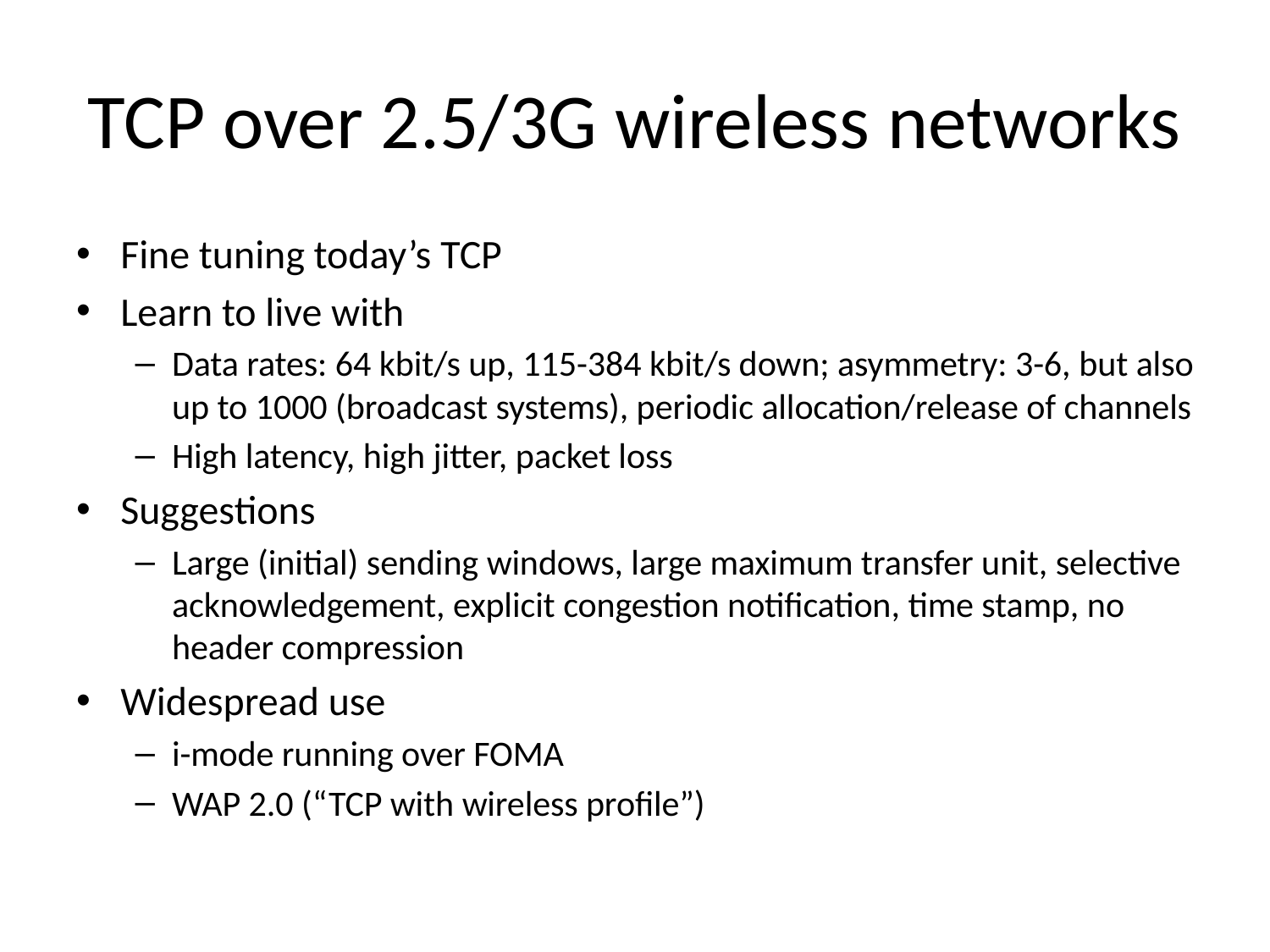

# TCP over 2.5/3G wireless networks
Fine tuning today’s TCP
Learn to live with
Data rates: 64 kbit/s up, 115-384 kbit/s down; asymmetry: 3-6, but also up to 1000 (broadcast systems), periodic allocation/release of channels
High latency, high jitter, packet loss
Suggestions
Large (initial) sending windows, large maximum transfer unit, selective acknowledgement, explicit congestion notification, time stamp, no header compression
Widespread use
i-mode running over FOMA
WAP 2.0 (“TCP with wireless profile”)